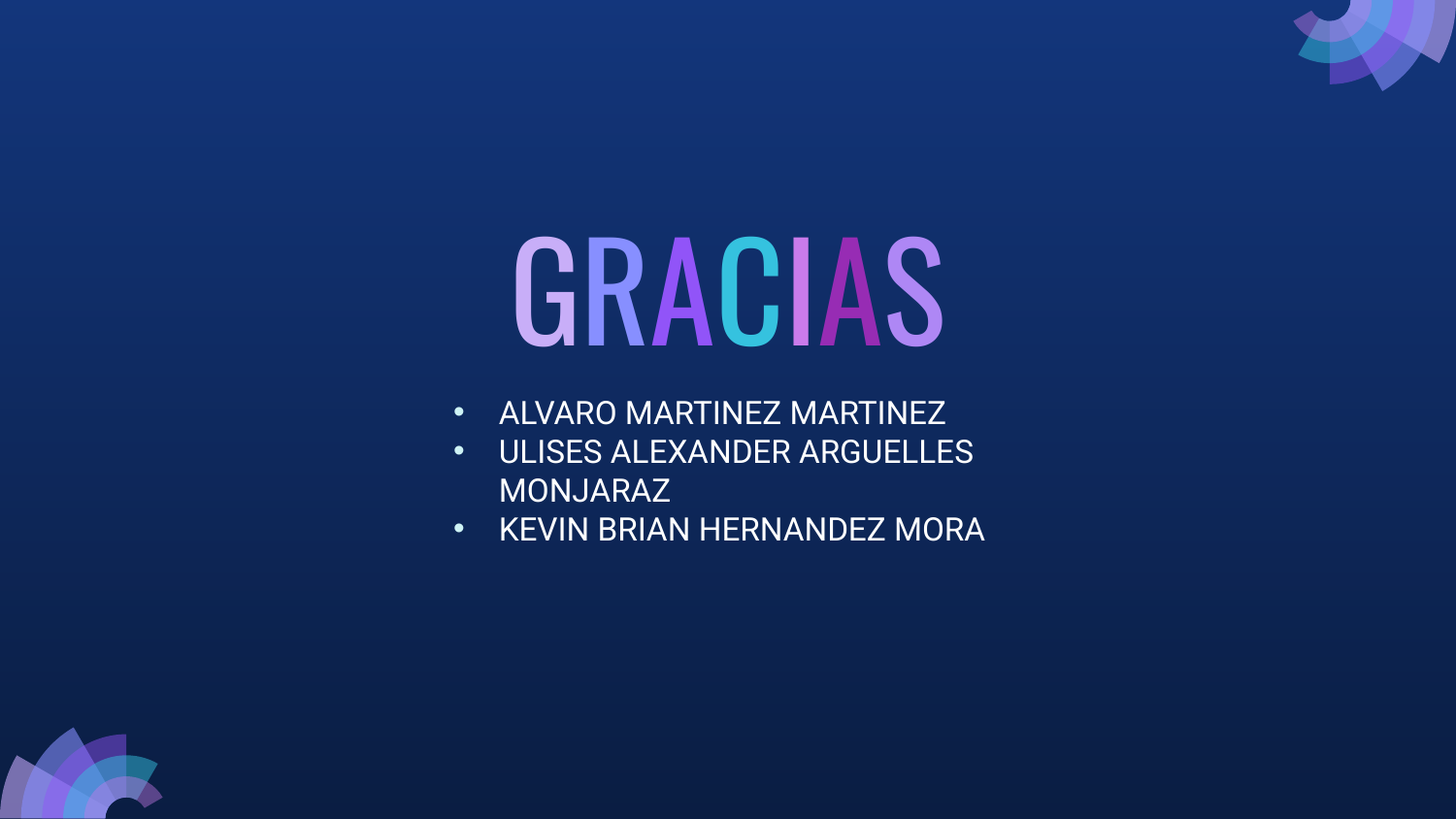

GRACIAS
ALVARO MARTINEZ MARTINEZ
ULISES ALEXANDER ARGUELLES MONJARAZ
KEVIN BRIAN HERNANDEZ MORA